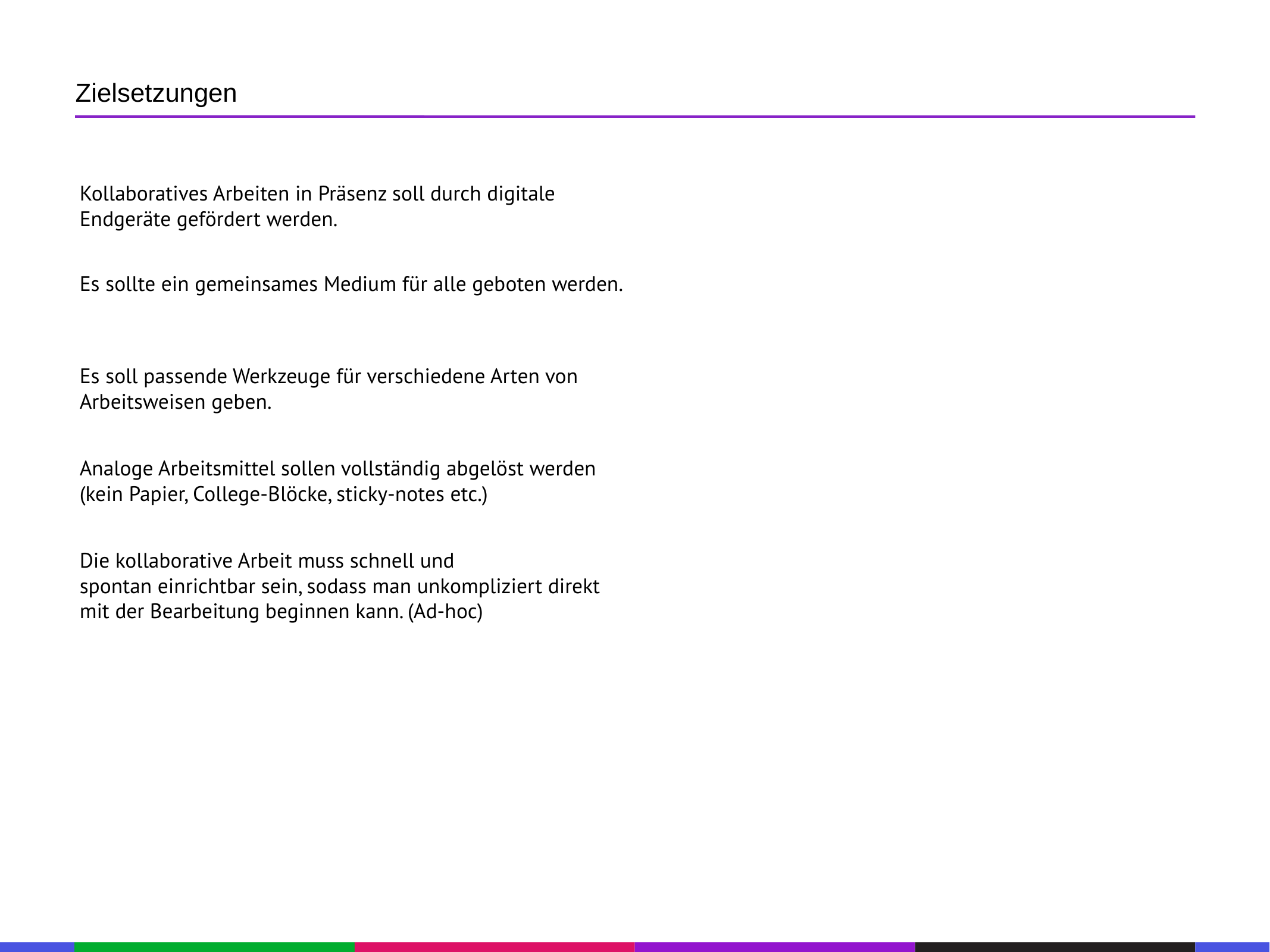

67
Zielsetzungen
53

21
53
Kollaboratives Arbeiten in Präsenz soll durch digitale Endgeräte gefördert werden.
21
Es sollte ein gemeinsames Medium für alle geboten werden.
53
21
Es soll passende Werkzeuge für verschiedene Arten von Arbeitsweisen geben.
53
21
53
Analoge Arbeitsmittel sollen vollständig abgelöst werden (kein Papier, College-Blöcke, sticky-notes etc.)
21
53
Die kollaborative Arbeit muss schnell und spontan einrichtbar sein, sodass man unkompliziert direkt mit der Bearbeitung beginnen kann. (Ad-hoc)
21
53
21
53
21
53

133
21
133
21
133
21
133
21
133
21
133